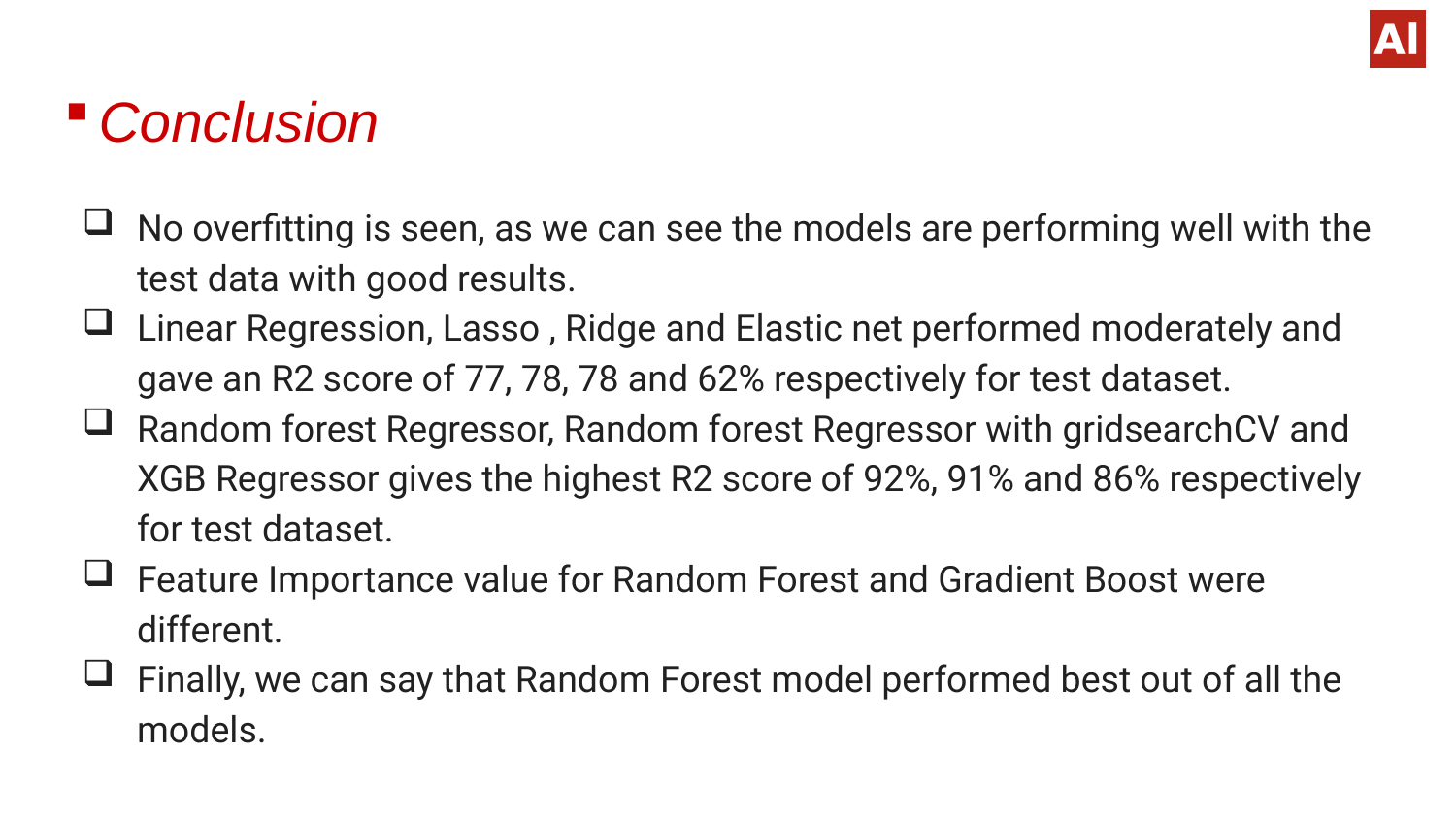

# Conclusion
No overfitting is seen, as we can see the models are performing well with the test data with good results.
Linear Regression, Lasso , Ridge and Elastic net performed moderately and gave an R2 score of 77, 78, 78 and 62% respectively for test dataset.
Random forest Regressor, Random forest Regressor with gridsearchCV and XGB Regressor gives the highest R2 score of 92%, 91% and 86% respectively for test dataset.
Feature Importance value for Random Forest and Gradient Boost were  different.
Finally, we can say that Random Forest model performed best out of all the models.